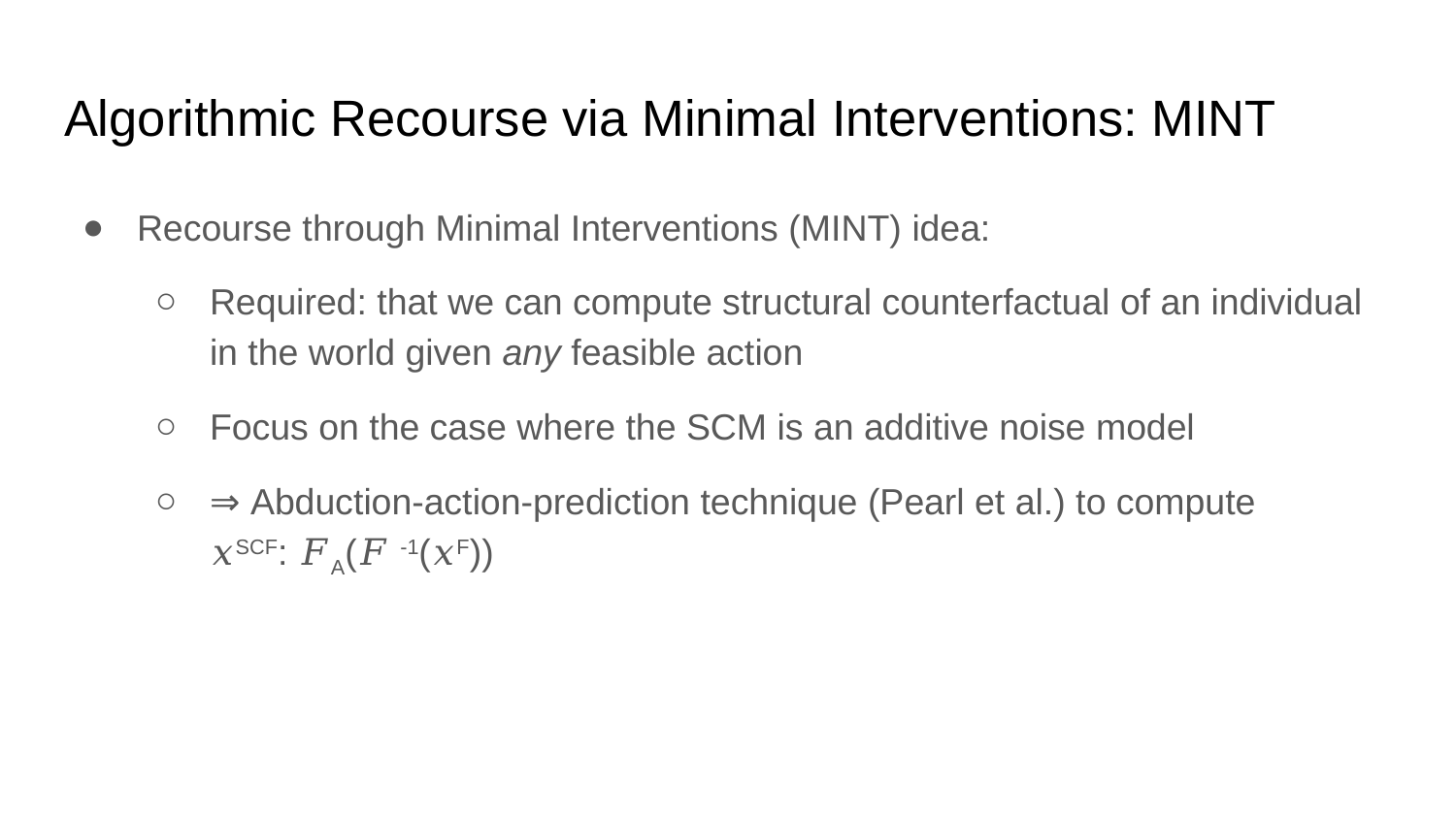

# Algorithmic Recourse via Minimal Interventions: MINT
Recourse through Minimal Interventions (MINT) idea:
Required: that we can compute structural counterfactual of an individual in the world given any feasible action
Focus on the case where the SCM is an additive noise model
⇒ Abduction-action-prediction technique (Pearl et al.) to compute 𝑥SCF: 𝐹A(𝐹 -1(𝑥F))